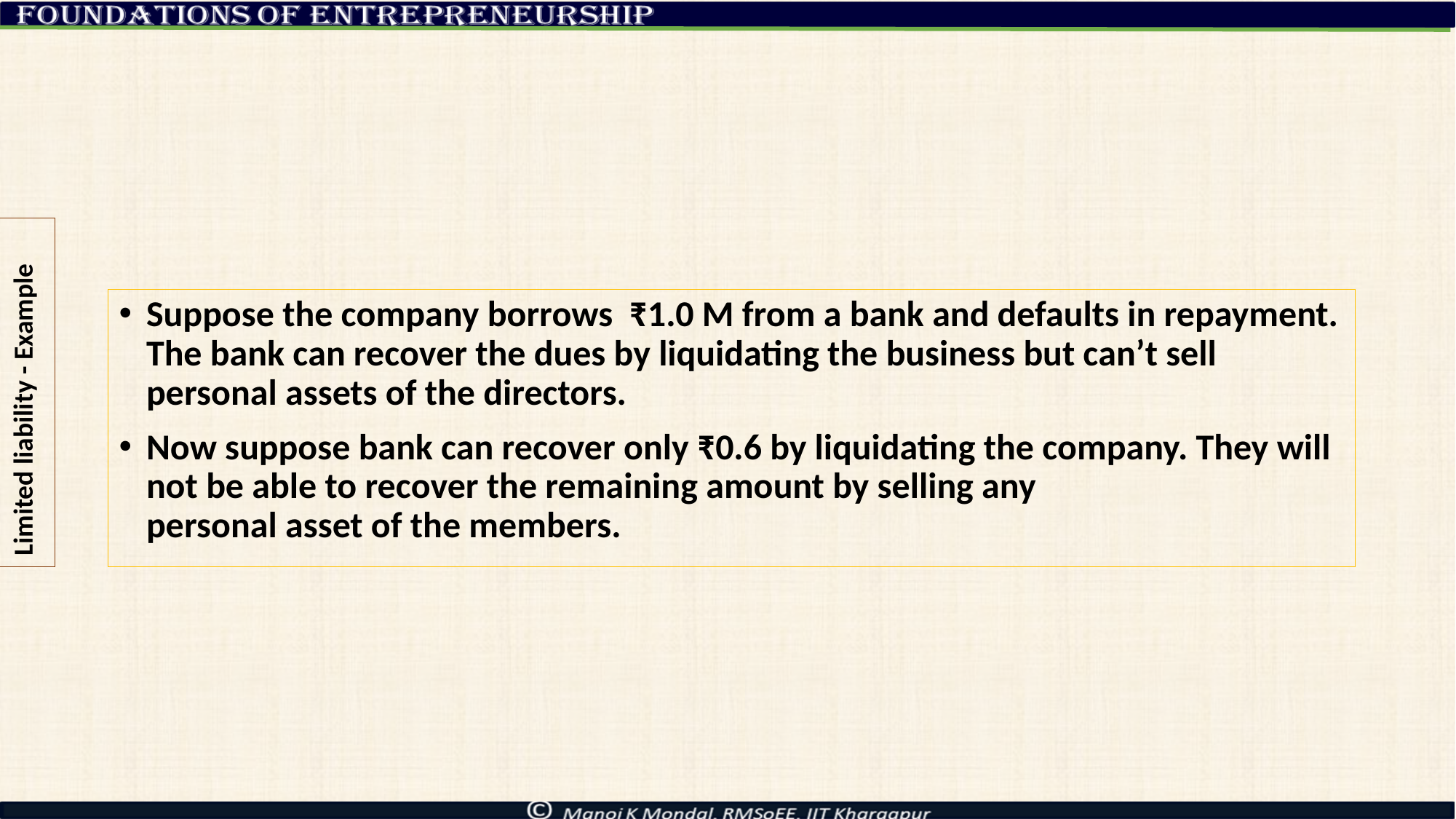

#
Limited liability - Example
Suppose the company borrows  ₹1.0 M from a bank and defaults in repayment. The bank can recover the dues by liquidating the business but can’t sell personal assets of the directors.
Now suppose bank can recover only ₹0.6 by liquidating the company. They will not be able to recover the remaining amount by selling any
personal asset of the members.